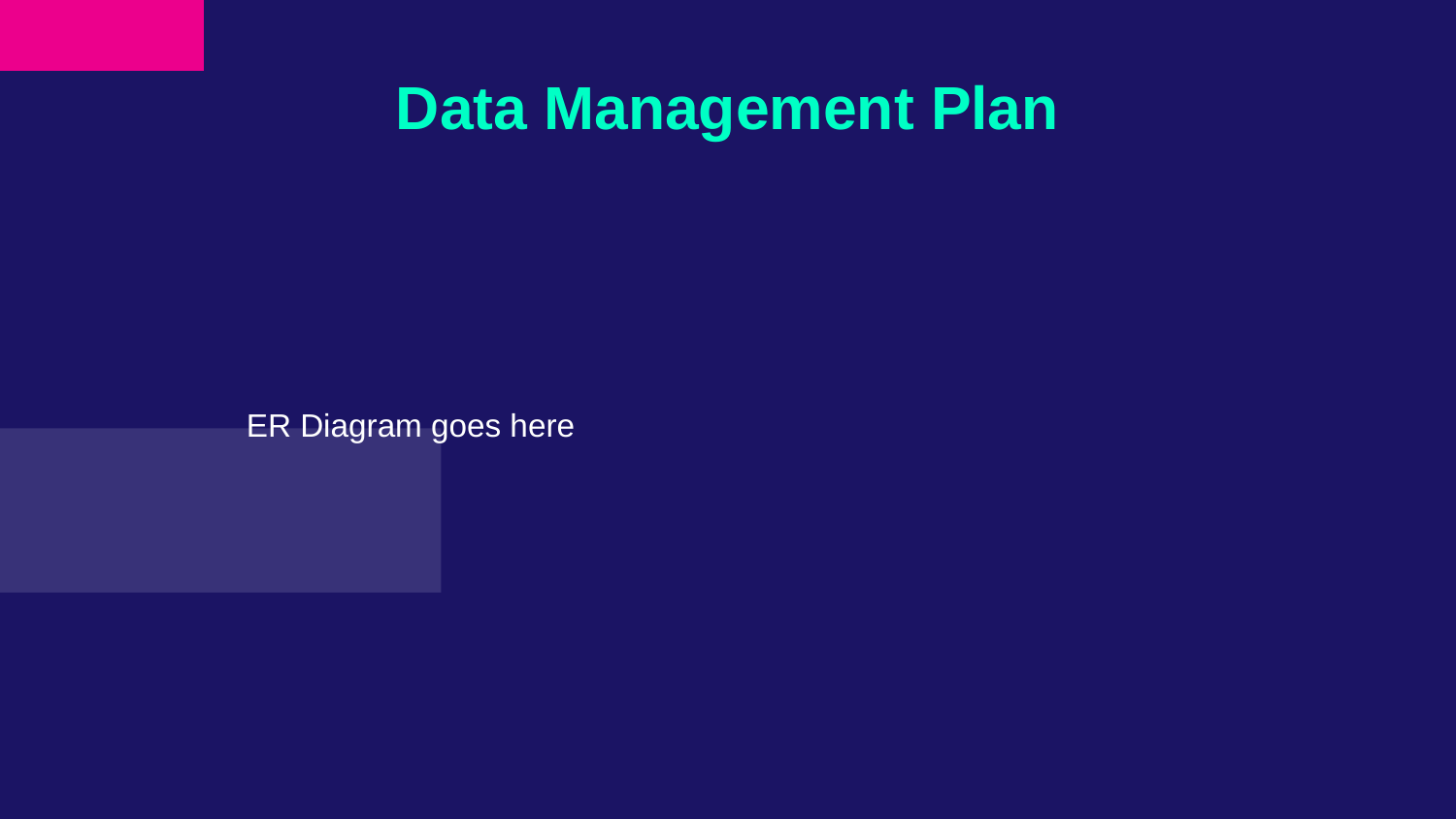

# Data Management Plan
ER Diagram goes here